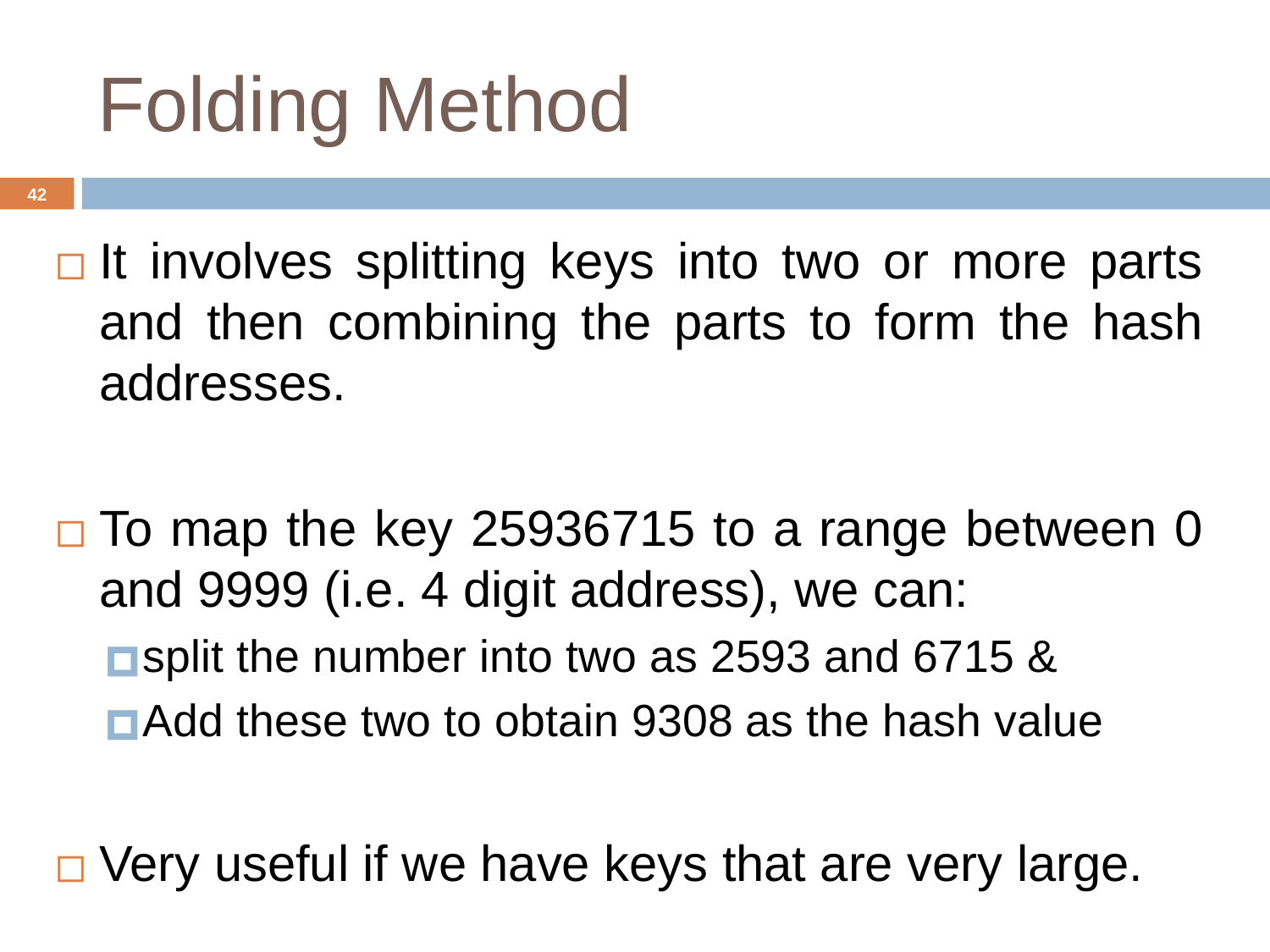

# Folding Method
42
It involves splitting keys into two or more parts and then combining the parts to form the hash addresses.

To map the key 25936715 to a range between 0 and 9999 (i.e. 4 digit address), we can:
split the number into two as 2593 and 6715 &
Add these two to obtain 9308 as the hash value

Very useful if we have keys that are very large.